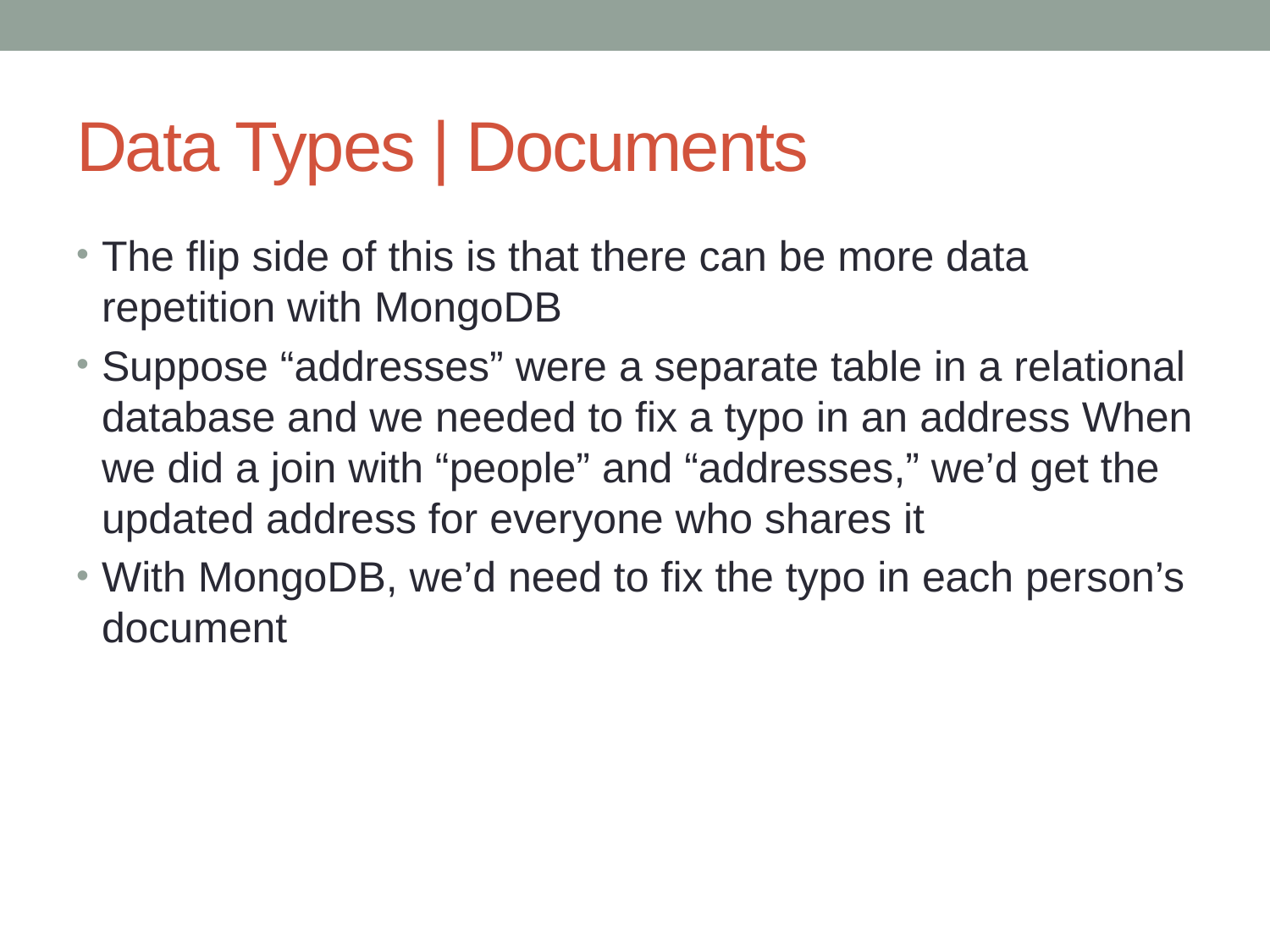

# Data Types | Documents
The flip side of this is that there can be more data repetition with MongoDB
Suppose “addresses” were a separate table in a relational database and we needed to fix a typo in an address When we did a join with “people” and “addresses,” we’d get the updated address for everyone who shares it
With MongoDB, we’d need to fix the typo in each person’s document